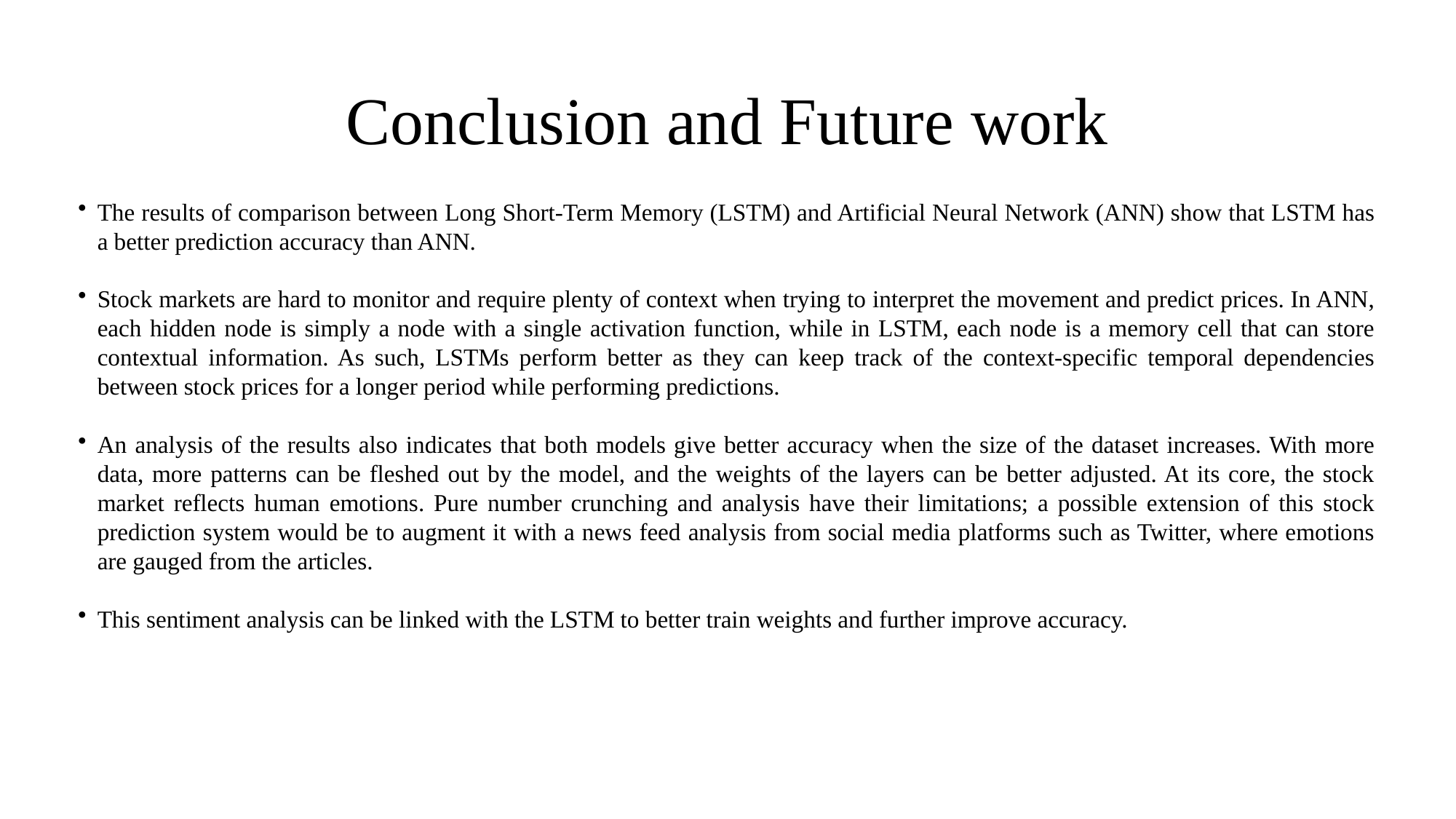

# Conclusion and Future work
The results of comparison between Long Short-Term Memory (LSTM) and Artificial Neural Network (ANN) show that LSTM has a better prediction accuracy than ANN.

Stock markets are hard to monitor and require plenty of context when trying to interpret the movement and predict prices. In ANN, each hidden node is simply a node with a single activation function, while in LSTM, each node is a memory cell that can store contextual information. As such, LSTMs perform better as they can keep track of the context-specific temporal dependencies between stock prices for a longer period while performing predictions.

An analysis of the results also indicates that both models give better accuracy when the size of the dataset increases. With more data, more patterns can be fleshed out by the model, and the weights of the layers can be better adjusted. At its core, the stock market reflects human emotions. Pure number crunching and analysis have their limitations; a possible extension of this stock prediction system would be to augment it with a news feed analysis from social media platforms such as Twitter, where emotions are gauged from the articles.

This sentiment analysis can be linked with the LSTM to better train weights and further improve accuracy.